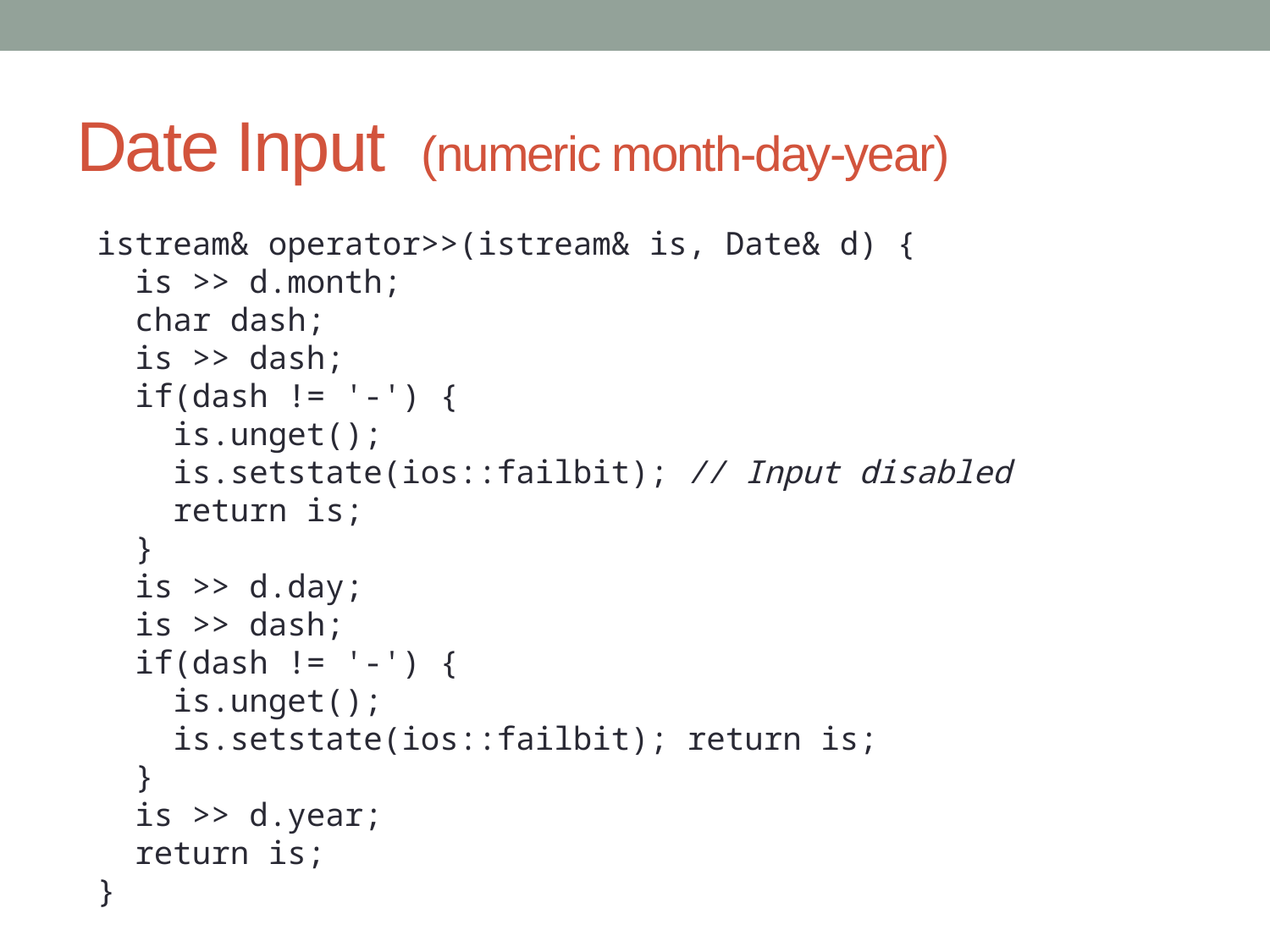

# Date Input  (numeric month-day-year)
istream& operator>>(istream& is, Date& d) {
  is >> d.month;
  char dash;
  is >> dash;
  if(dash != '-') {
    is.unget();
    is.setstate(ios::failbit); // Input disabled
    return is;
  }
  is >> d.day;
  is >> dash;
  if(dash != '-') {
    is.unget();
    is.setstate(ios::failbit); return is;
  }
  is >> d.year;
  return is;
}